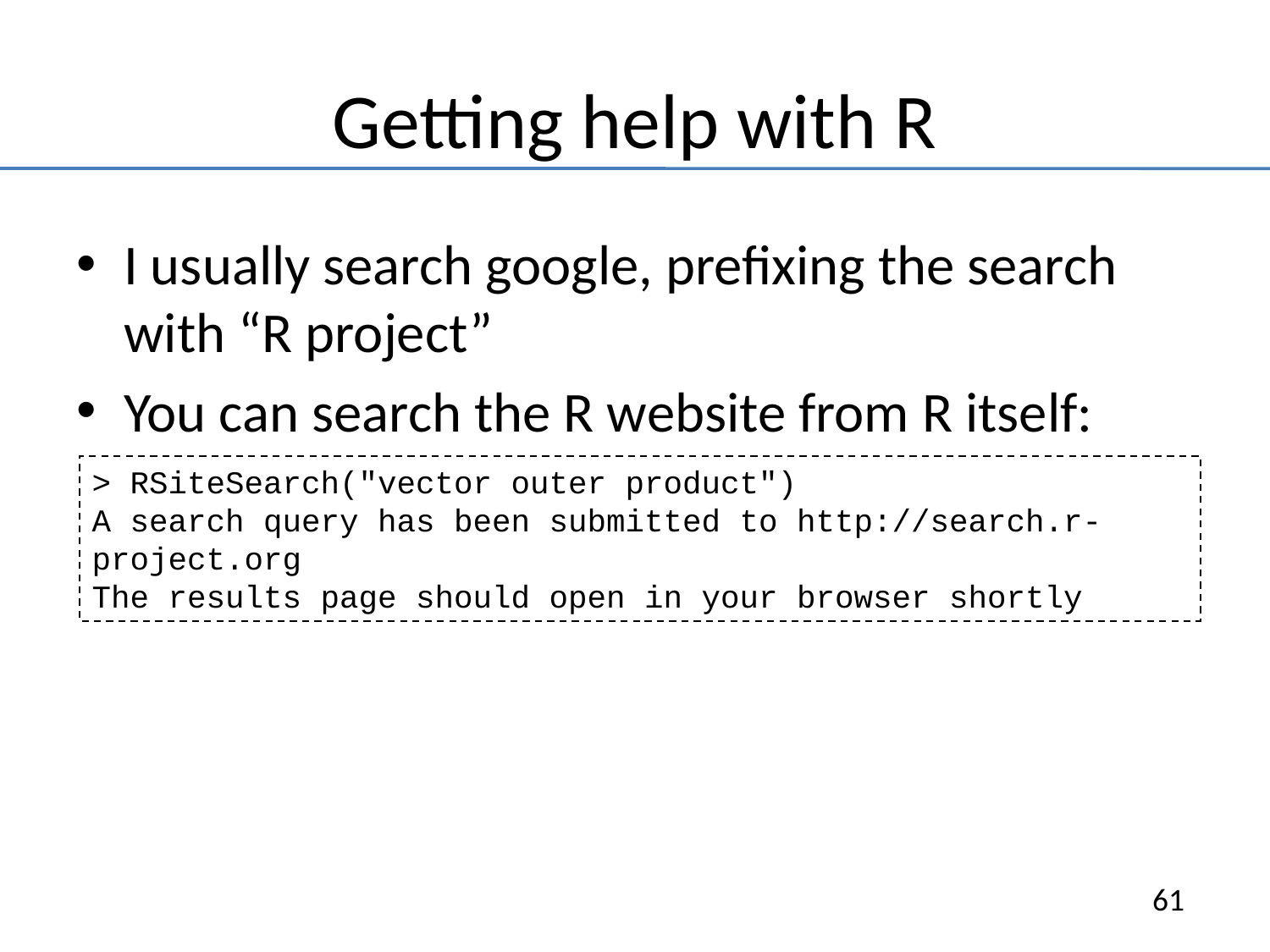

# Getting help with R
I usually search google, prefixing the search with “R project”
You can search the R website from R itself:

> RSiteSearch("vector outer product")
A search query has been submitted to http://search.r-project.org
The results page should open in your browser shortly
61